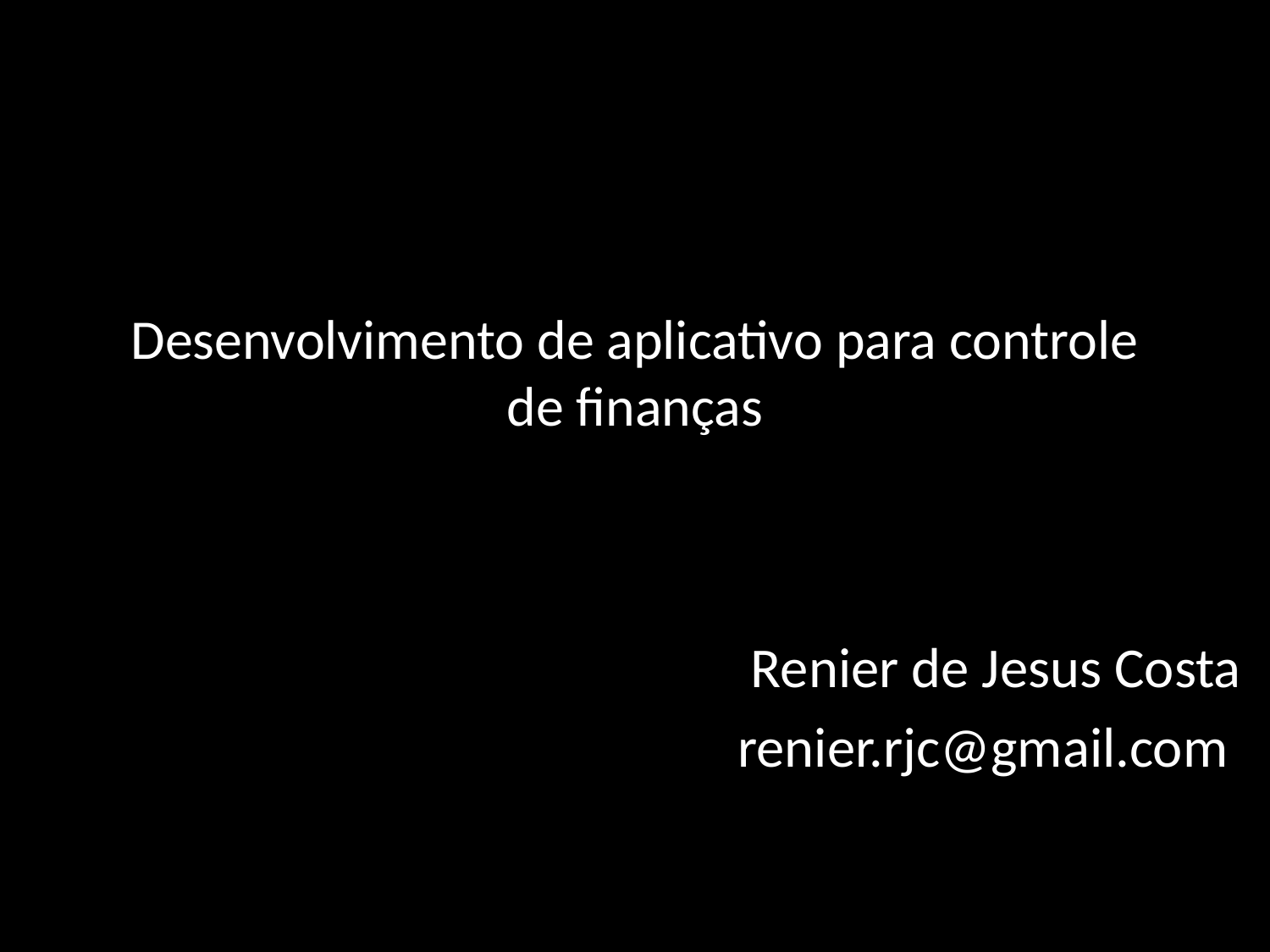

# Desenvolvimento de aplicativo para controle de finanças

Renier de Jesus Costa
renier.rjc@gmail.com